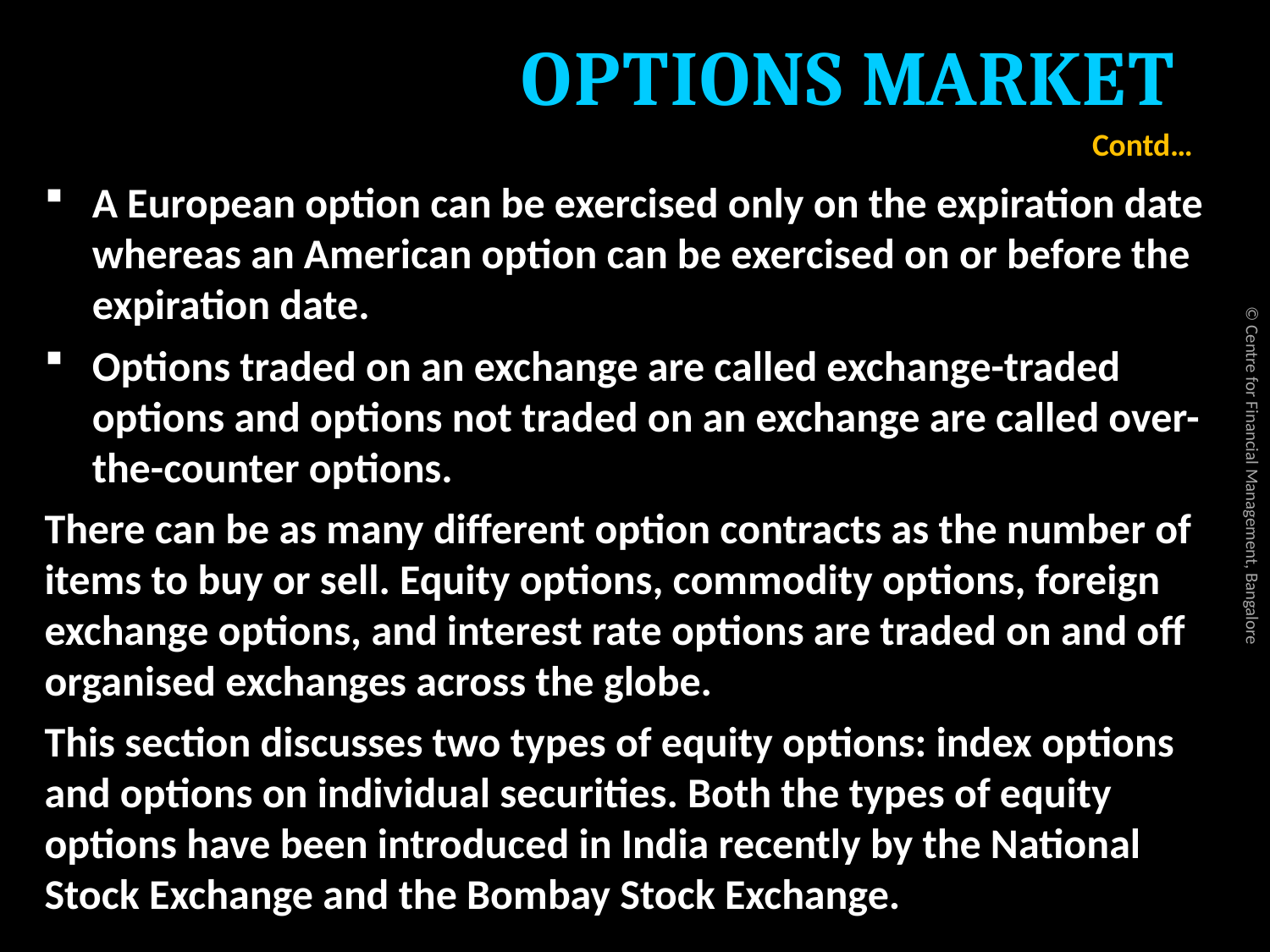

# OPTIONS MARKET
Contd…
A European option can be exercised only on the expiration date whereas an American option can be exercised on or before the expiration date.
Options traded on an exchange are called exchange-traded options and options not traded on an exchange are called over-the-counter options.
There can be as many different option contracts as the number of items to buy or sell. Equity options, commodity options, foreign exchange options, and interest rate options are traded on and off organised exchanges across the globe.
This section discusses two types of equity options: index options and options on individual securities. Both the types of equity options have been introduced in India recently by the National Stock Exchange and the Bombay Stock Exchange.